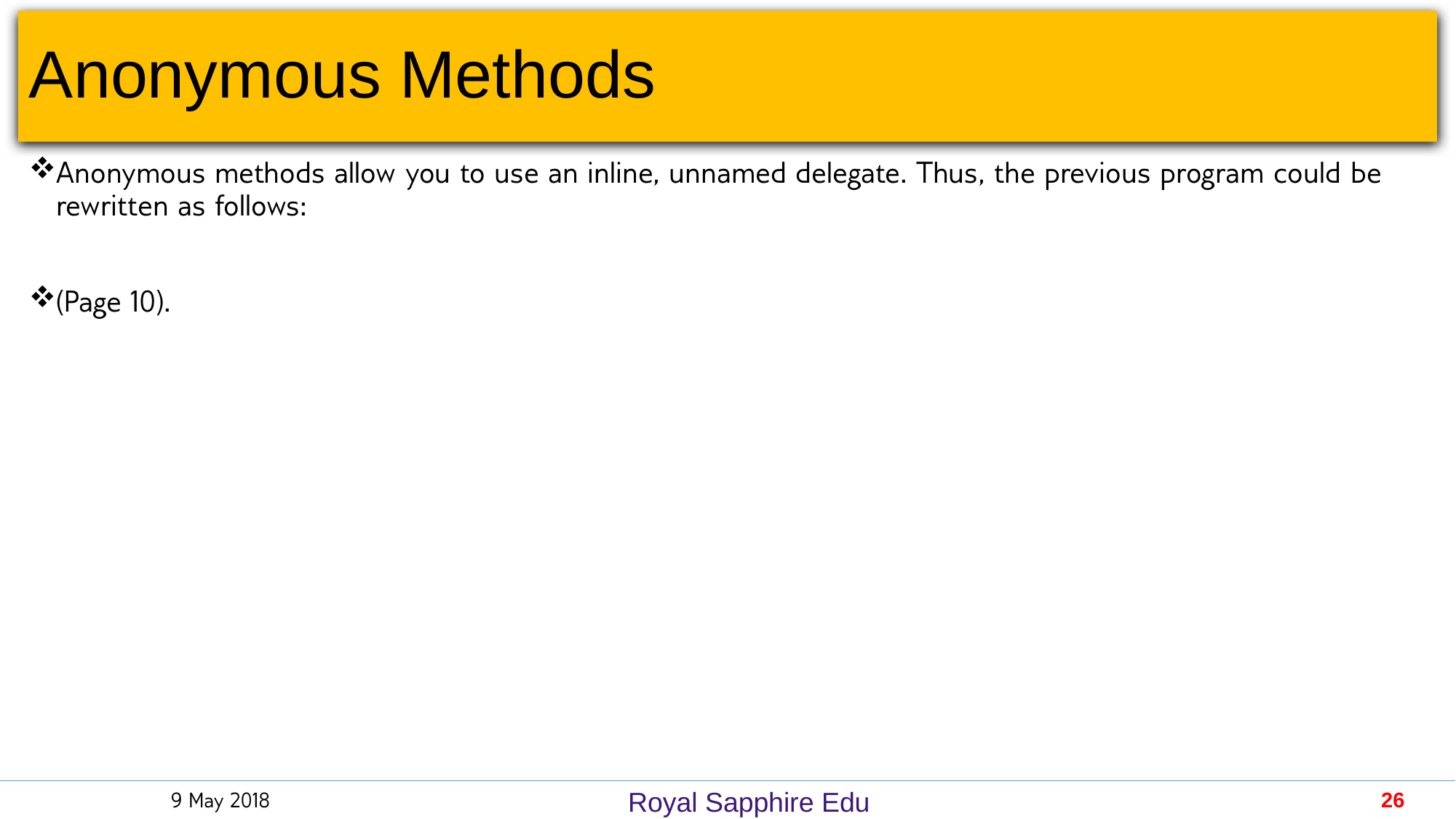

# Anonymous Methods
Anonymous methods allow you to use an inline, unnamed delegate. Thus, the previous program could be rewritten as follows:

(Page 10).
9 May 2018
26